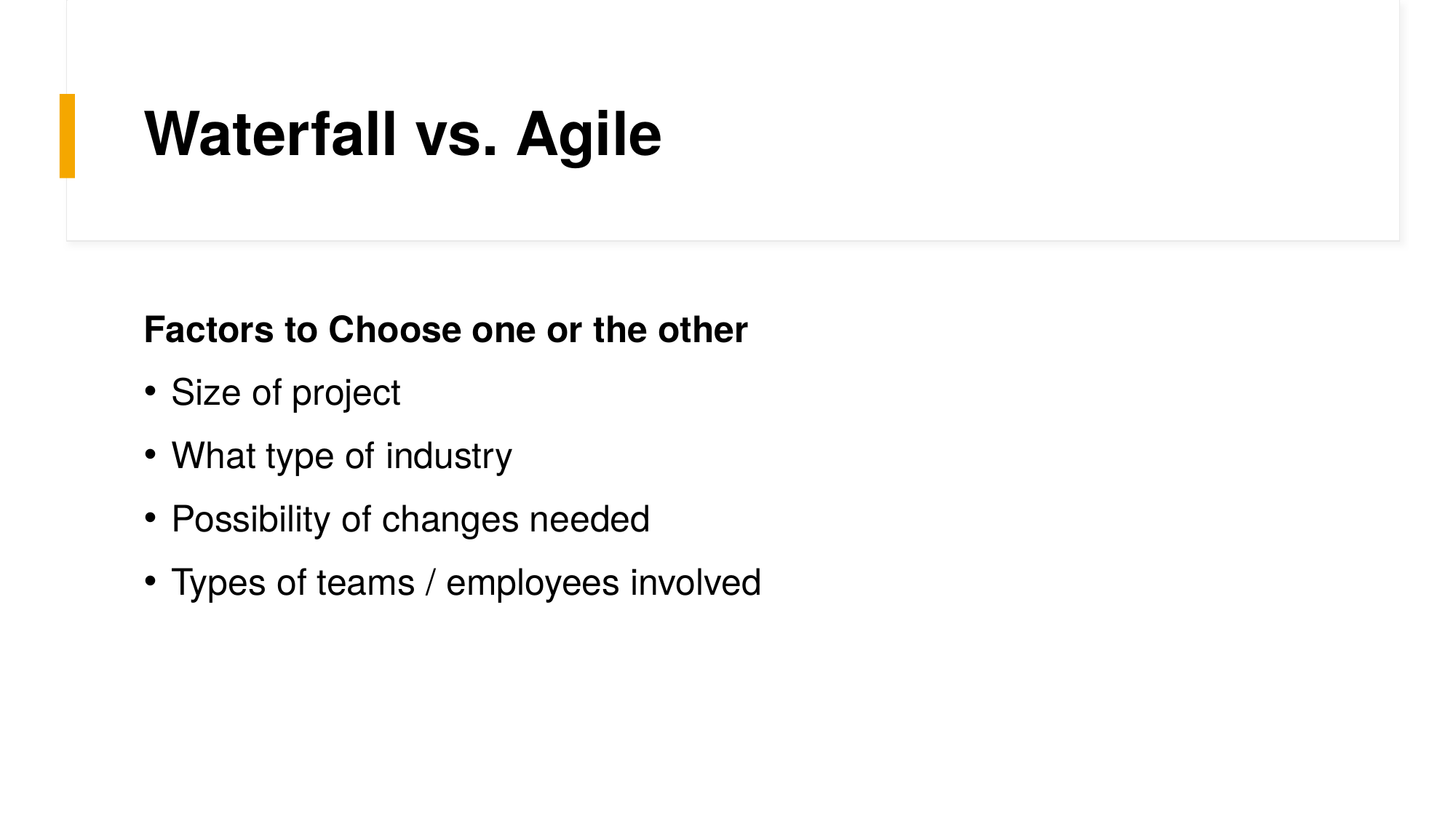

# Waterfall vs. Agile
Factors to Choose one or the other
Size of project
What type of industry
Possibility of changes needed
Types of teams / employees involved